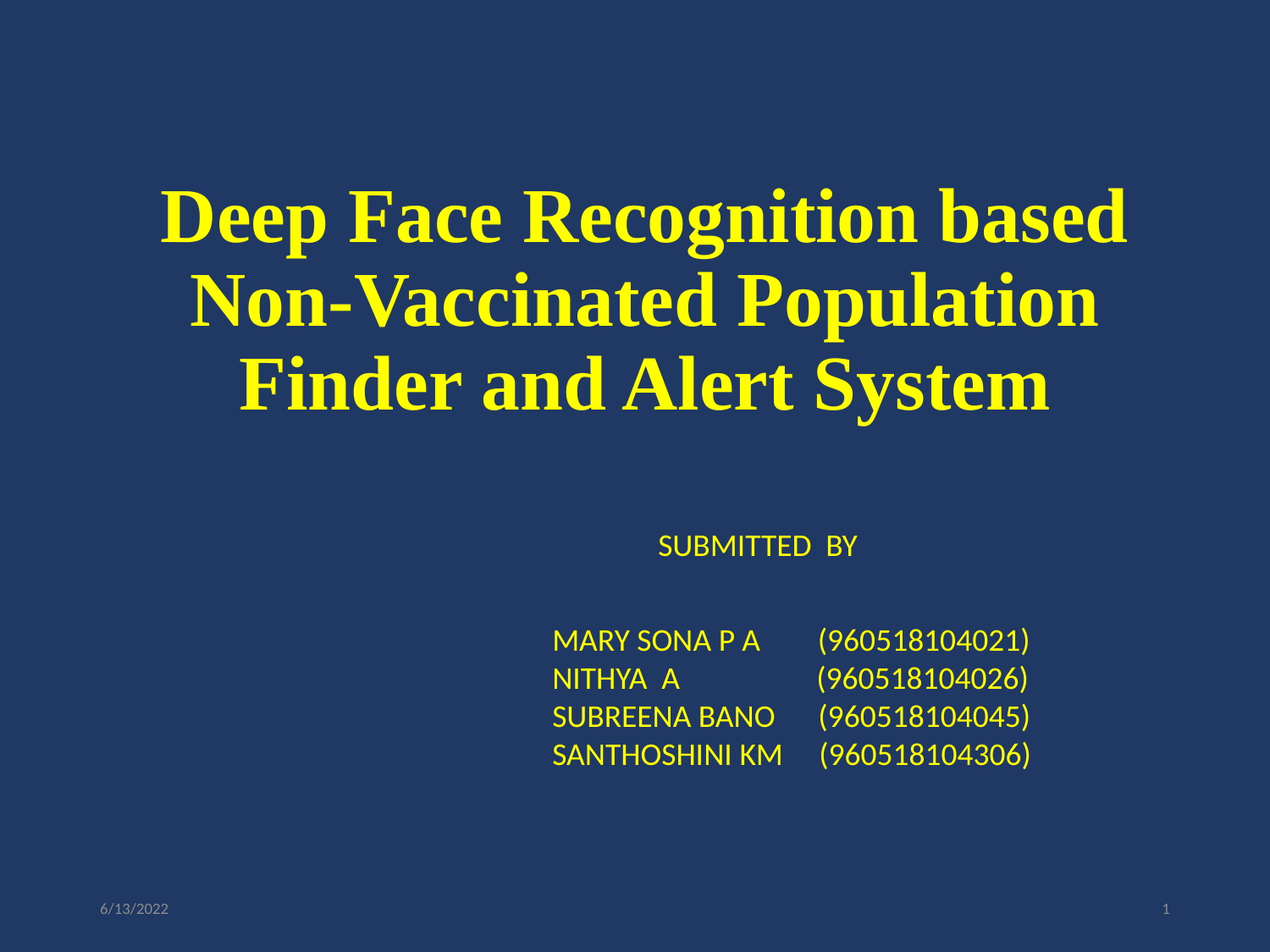

Deep Face Recognition based Non-Vaccinated Population Finder and Alert System
SUBMITTED  BY
MARY SONA P A        (960518104021)
NITHYA  A                   (960518104026)
SUBREENA BANO      (960518104045)
SANTHOSHINI KM     (960518104306)
6/13/2022
1